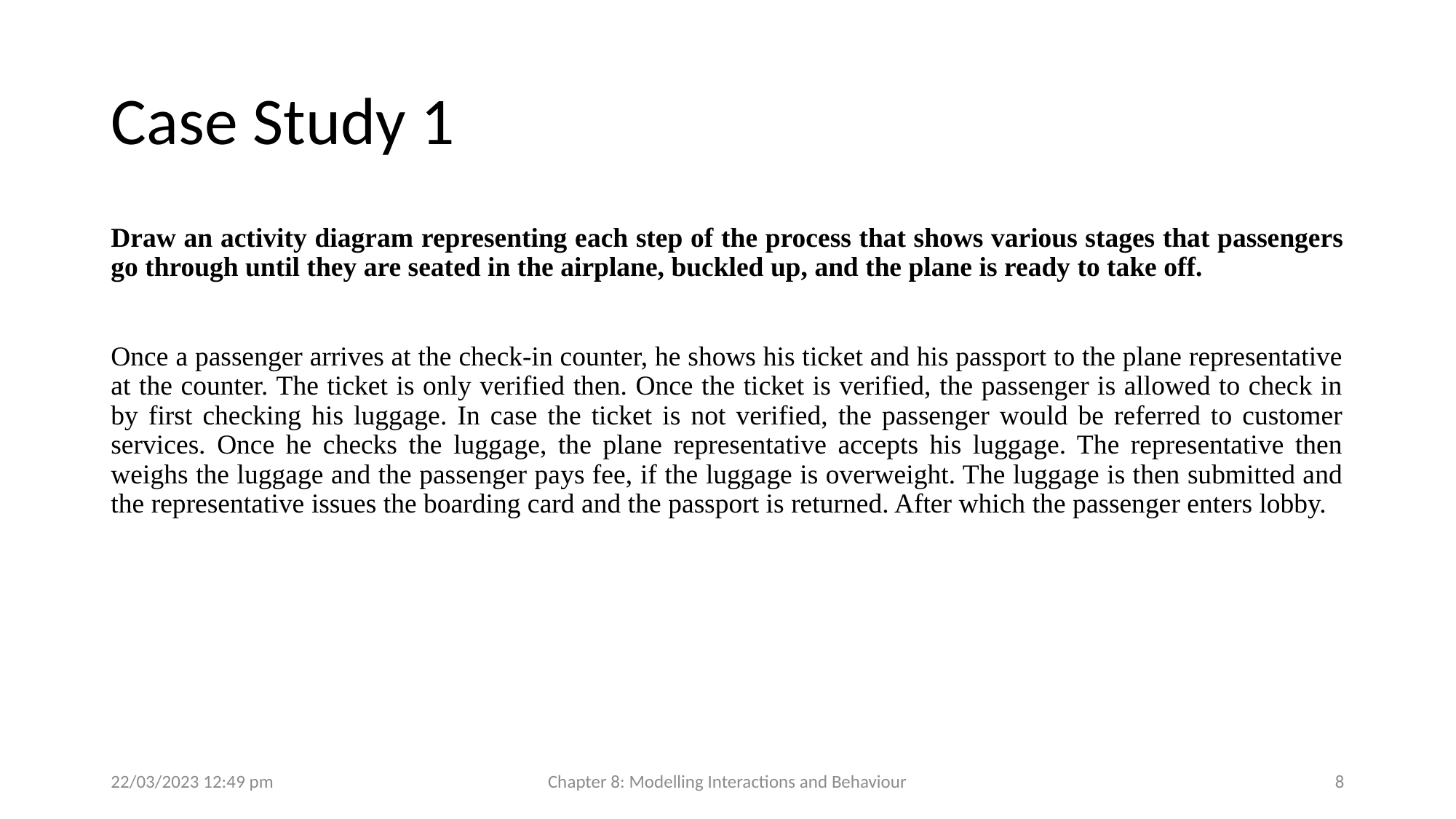

# Case Study 1
Draw an activity diagram representing each step of the process that shows various stages that passengers go through until they are seated in the airplane, buckled up, and the plane is ready to take off.

Once a passenger arrives at the check-in counter, he shows his ticket and his passport to the plane representative at the counter. The ticket is only verified then. Once the ticket is verified, the passenger is allowed to check in by first checking his luggage. In case the ticket is not verified, the passenger would be referred to customer services. Once he checks the luggage, the plane representative accepts his luggage. The representative then weighs the luggage and the passenger pays fee, if the luggage is overweight. The luggage is then submitted and the representative issues the boarding card and the passport is returned. After which the passenger enters lobby.

22/03/2023 12:49 pm
Chapter 8: Modelling Interactions and Behaviour
8